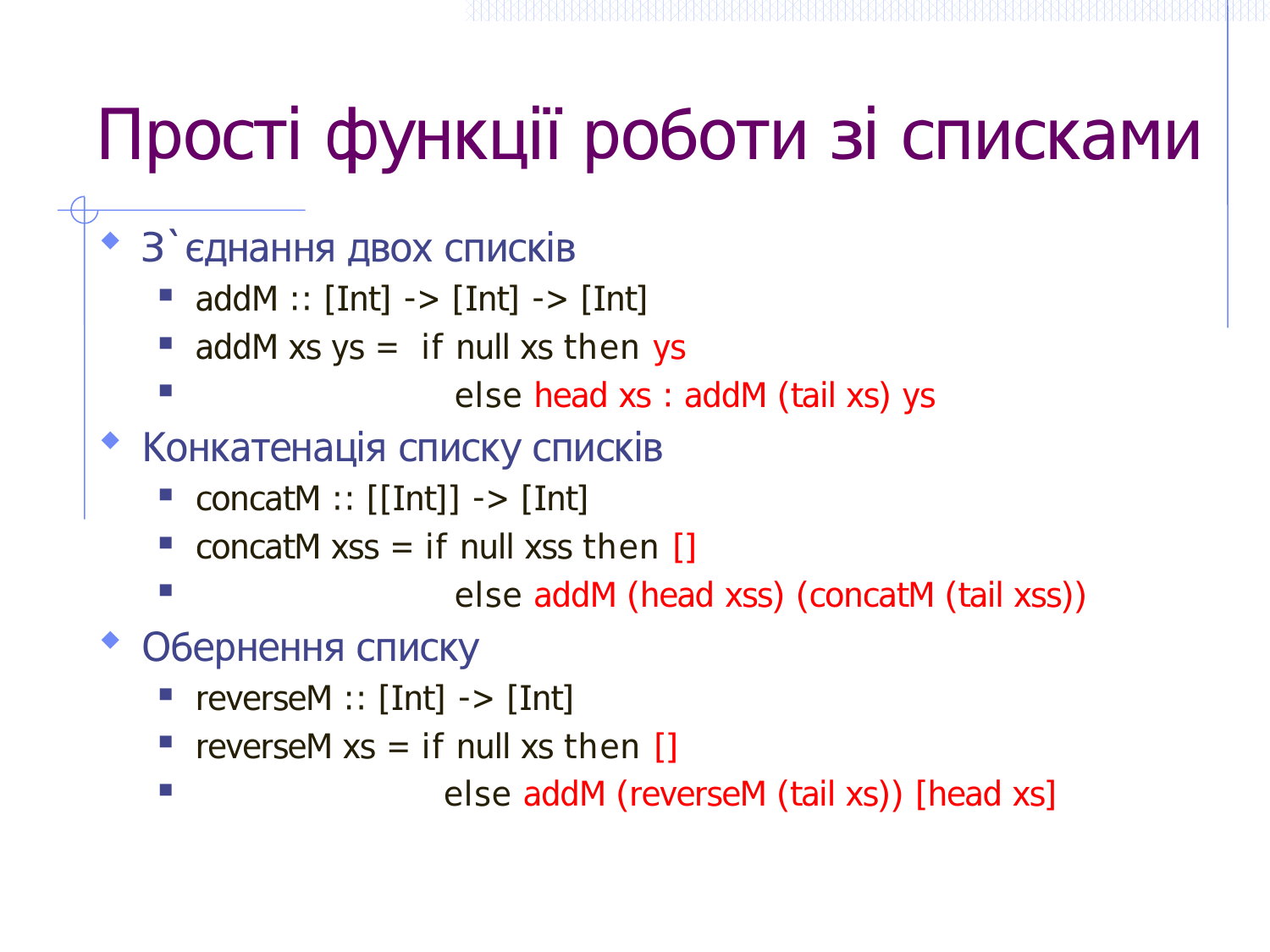

# Прості функції роботи зі списками
З`єднання двох списків
addM :: [Int] -> [Int] -> [Int]
addM xs ys =  if null xs then ys
                        else head xs : addM (tail xs) ys
Конкатенація списку списків
concatM :: [[Int]] -> [Int]
concatM xss = if null xss then []
                        else addM (head xss) (concatM (tail xss))
Обернення списку
reverseM :: [Int] -> [Int]
reverseM xs = if null xs then []
                       else addM (reverseM (tail xs)) [head xs]